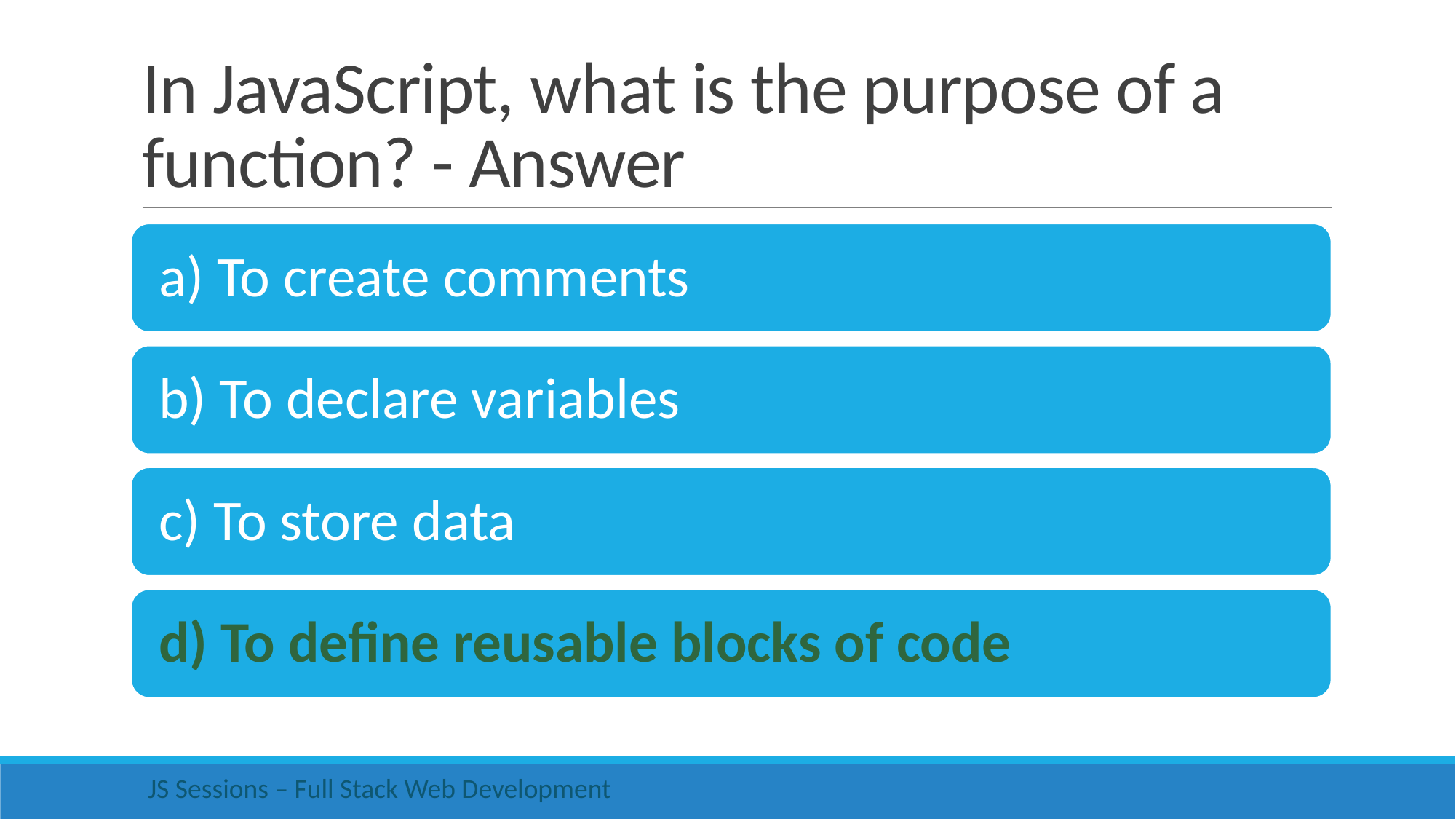

# In JavaScript, what is the purpose of a function? - Answer
a) To create comments
b) To declare variables
c) To store data
d) To define reusable blocks of code
 JS Sessions – Full Stack Web Development